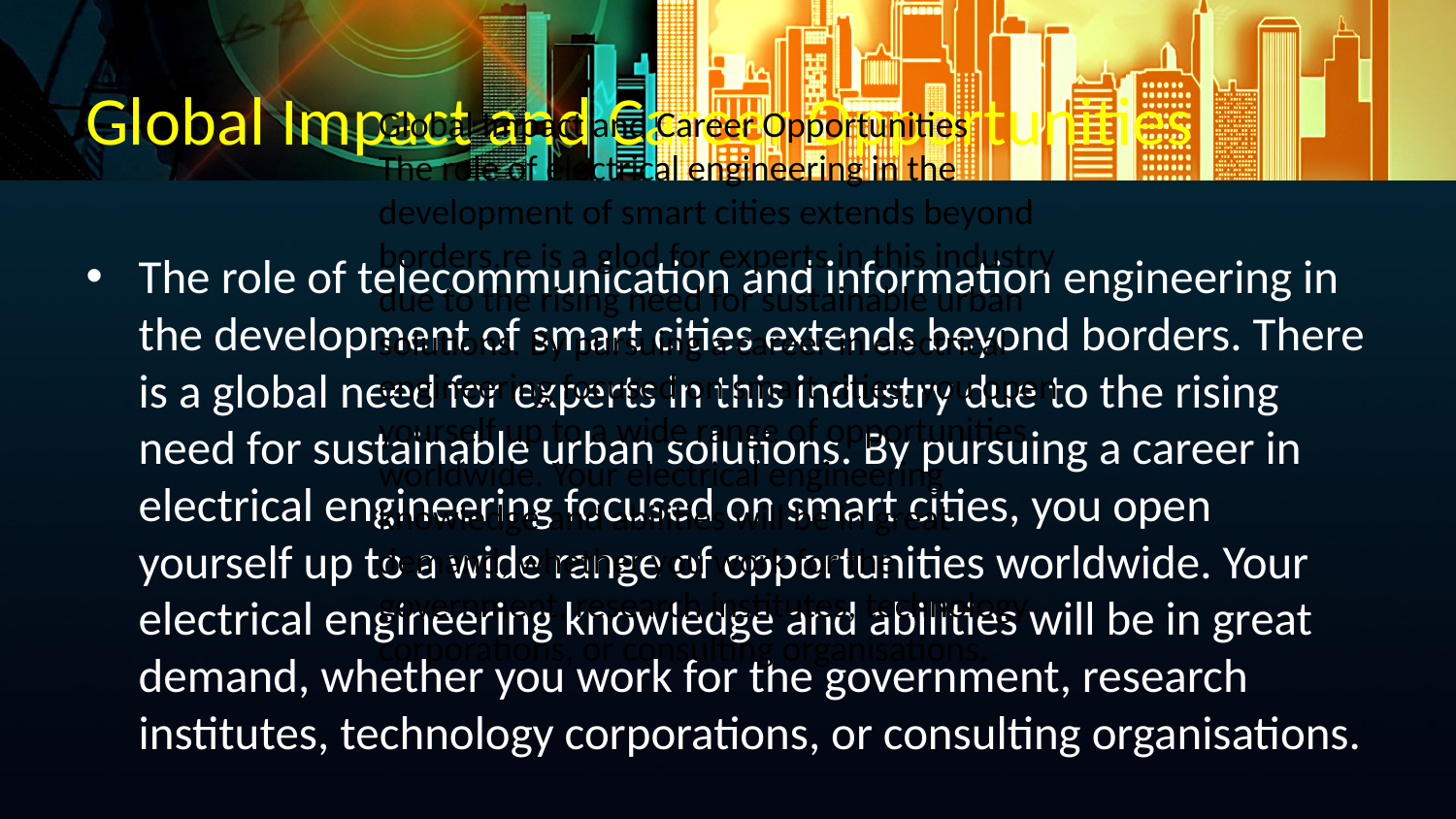

# Global Impact and Career Opportunities
Global Impact and Career Opportunities
The role of electrical engineering in the development of smart cities extends beyond borders.re is a glod for experts in this industry due to the rising need for sustainable urban solutions. By pursuing a career in electrical engineering focused on smart cities, you open yourself up to a wide range of opportunities worldwide. Your electrical engineering knowledge and abilities will be in great demand, whether you work for the government, research institutes, technology corporations, or consulting organisations.
The role of telecommunication and information engineering in the development of smart cities extends beyond borders. There is a global need for experts in this industry due to the rising need for sustainable urban solutions. By pursuing a career in electrical engineering focused on smart cities, you open yourself up to a wide range of opportunities worldwide. Your electrical engineering knowledge and abilities will be in great demand, whether you work for the government, research institutes, technology corporations, or consulting organisations.